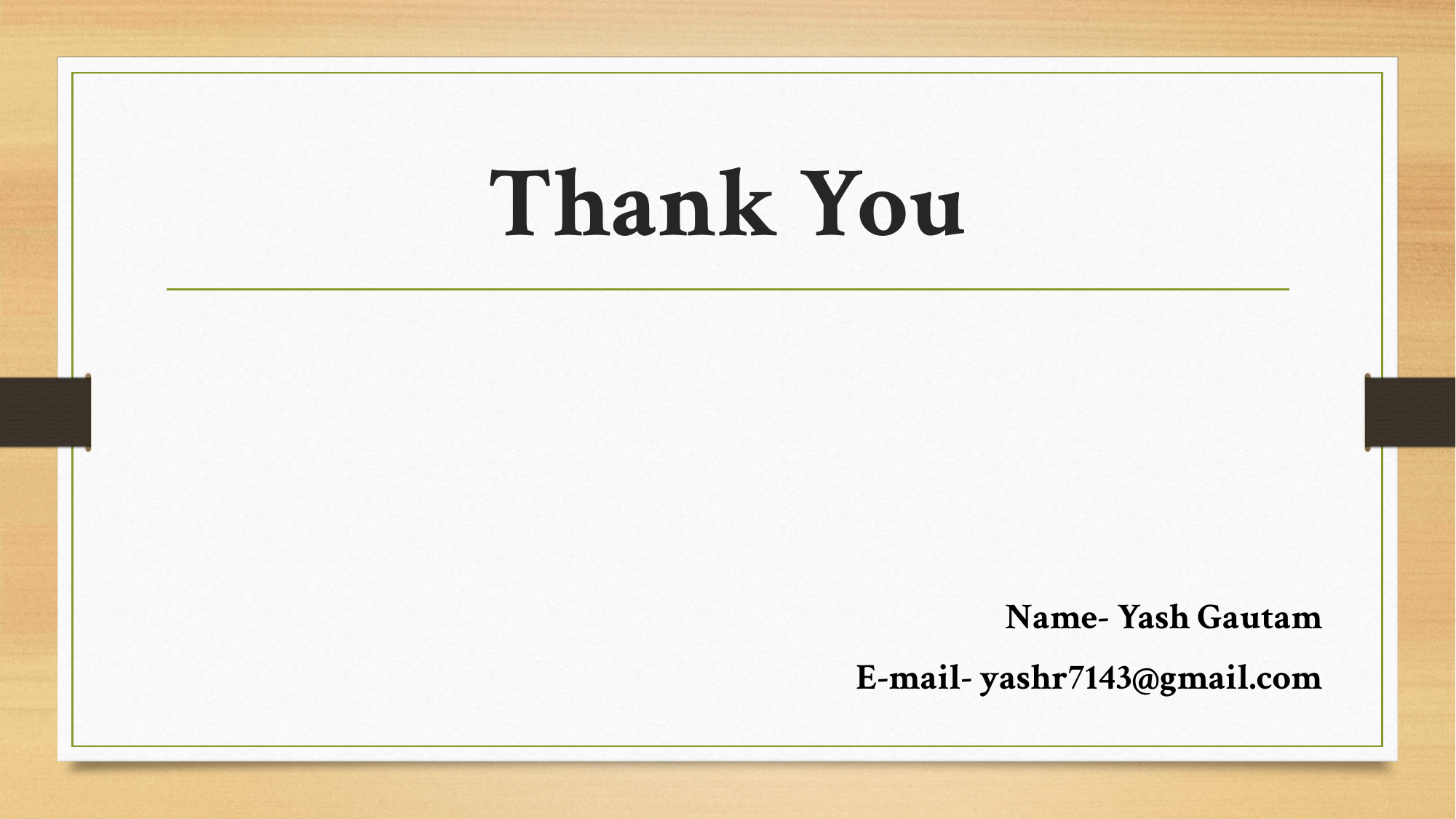

# Thank You
Name- Yash Gautam
E-mail- yashr7143@gmail.com